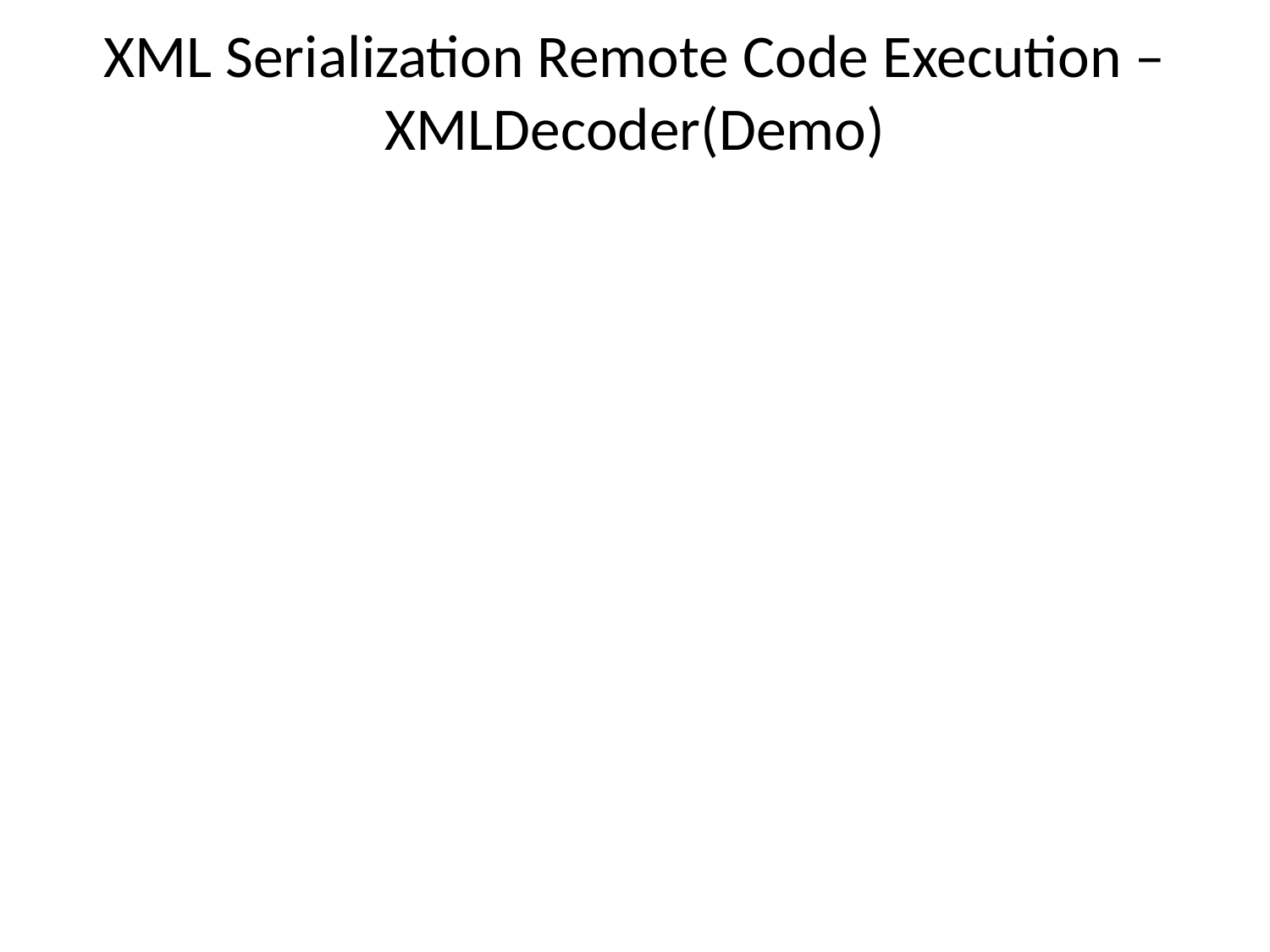

# XML Serialization Remote Code Execution – XMLDecoder(Demo)